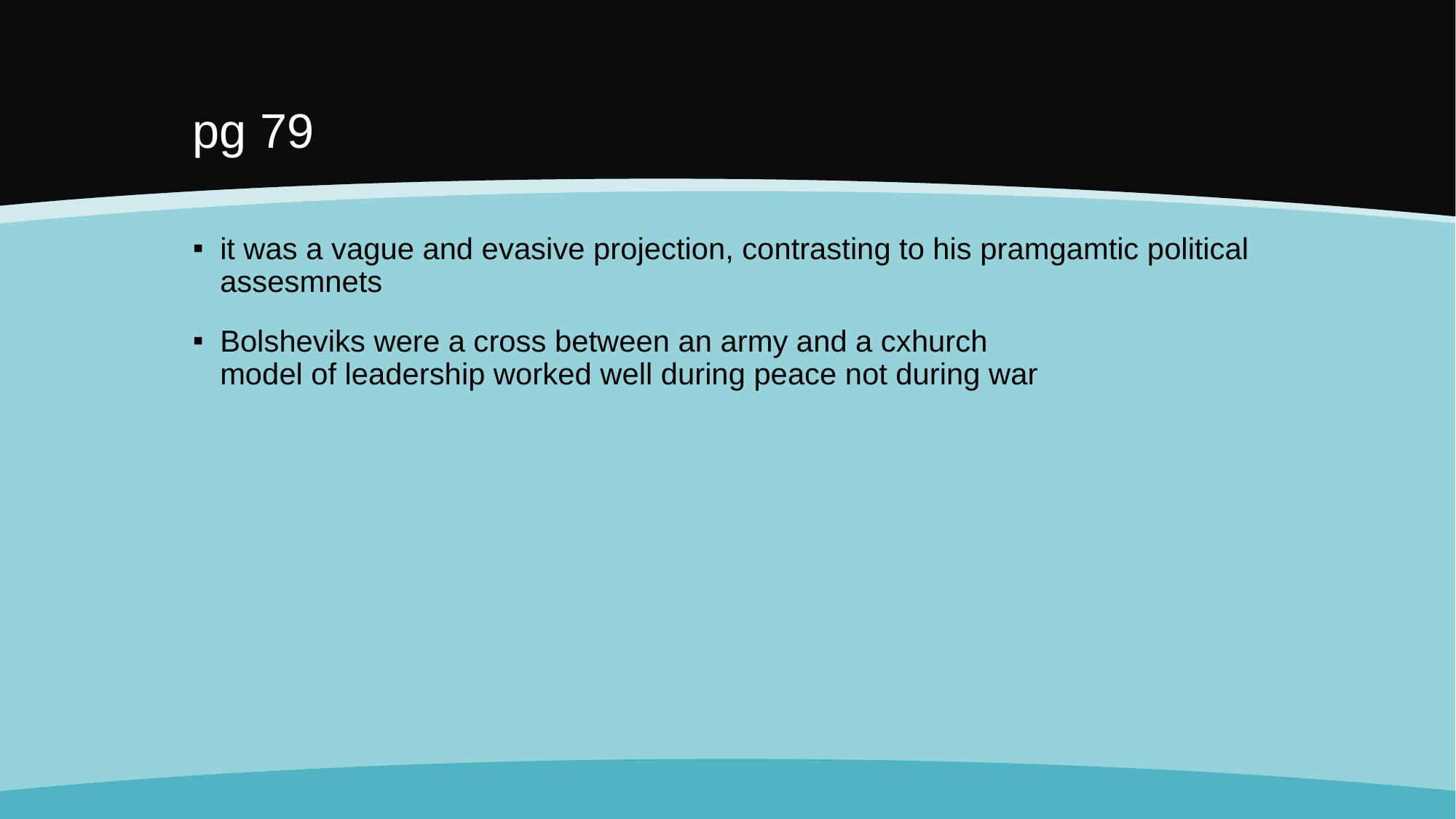

# pg 79
it was a vague and evasive projection, contrasting to his pramgamtic political assesmnets
Bolsheviks were a cross between an army and a cxhurch
model of leadership worked well during peace not during war